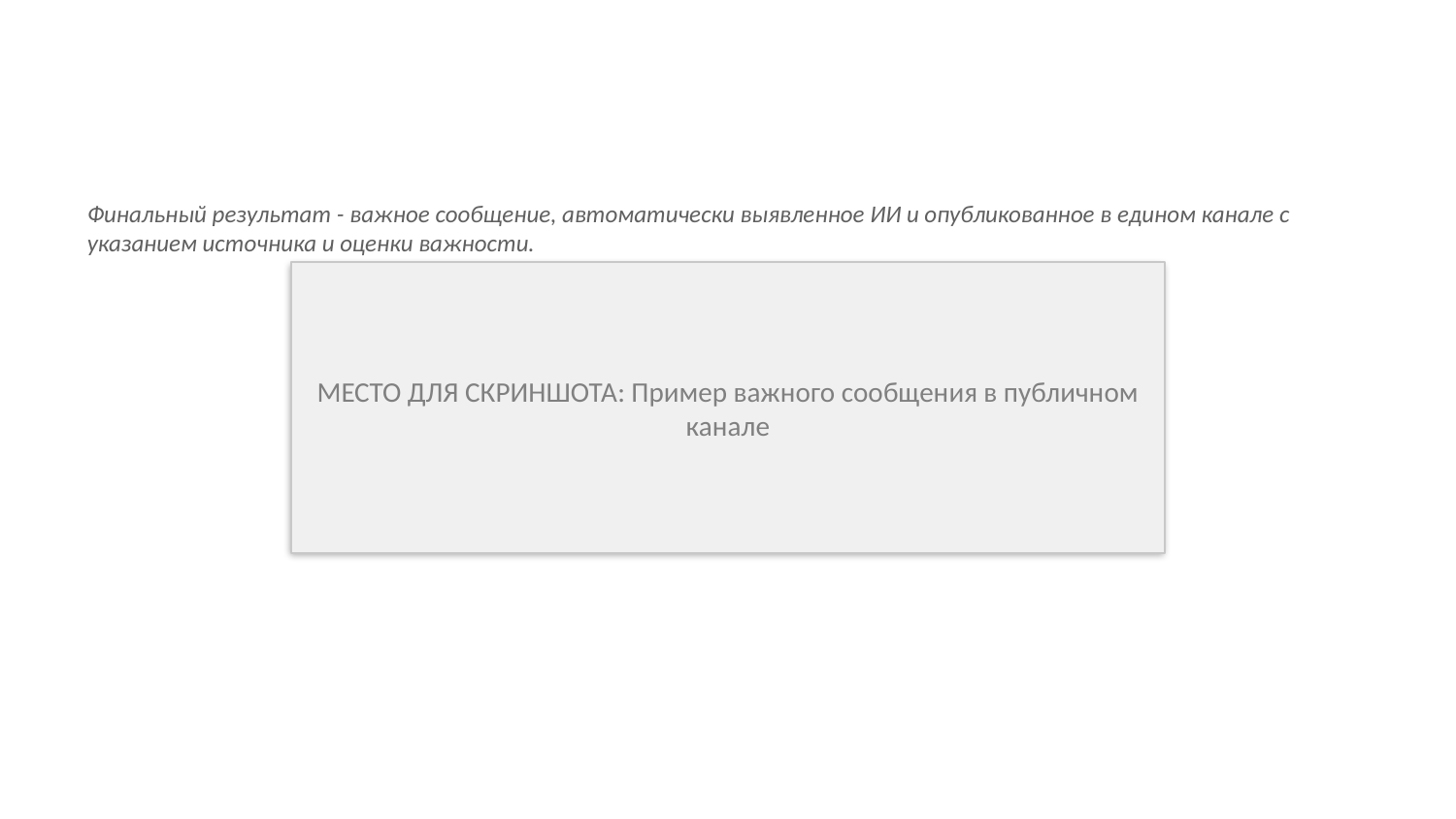

#

Финальный результат - важное сообщение, автоматически выявленное ИИ и опубликованное в едином канале с указанием источника и оценки важности.
МЕСТО ДЛЯ СКРИНШОТА: Пример важного сообщения в публичном канале